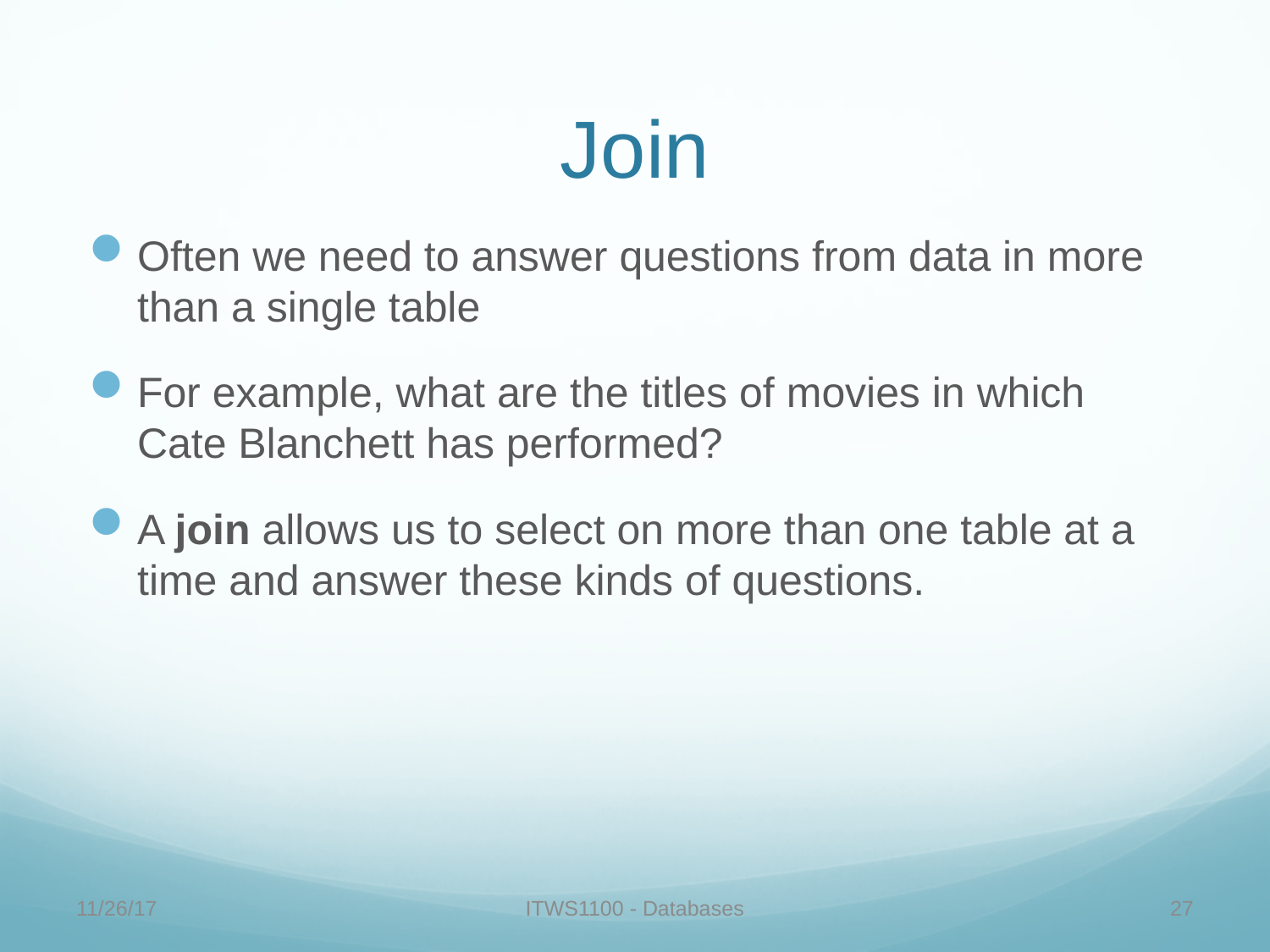

# Join
Often we need to answer questions from data in more than a single table
For example, what are the titles of movies in which Cate Blanchett has performed?
A join allows us to select on more than one table at a time and answer these kinds of questions.
11/26/17
ITWS1100 - Databases
27